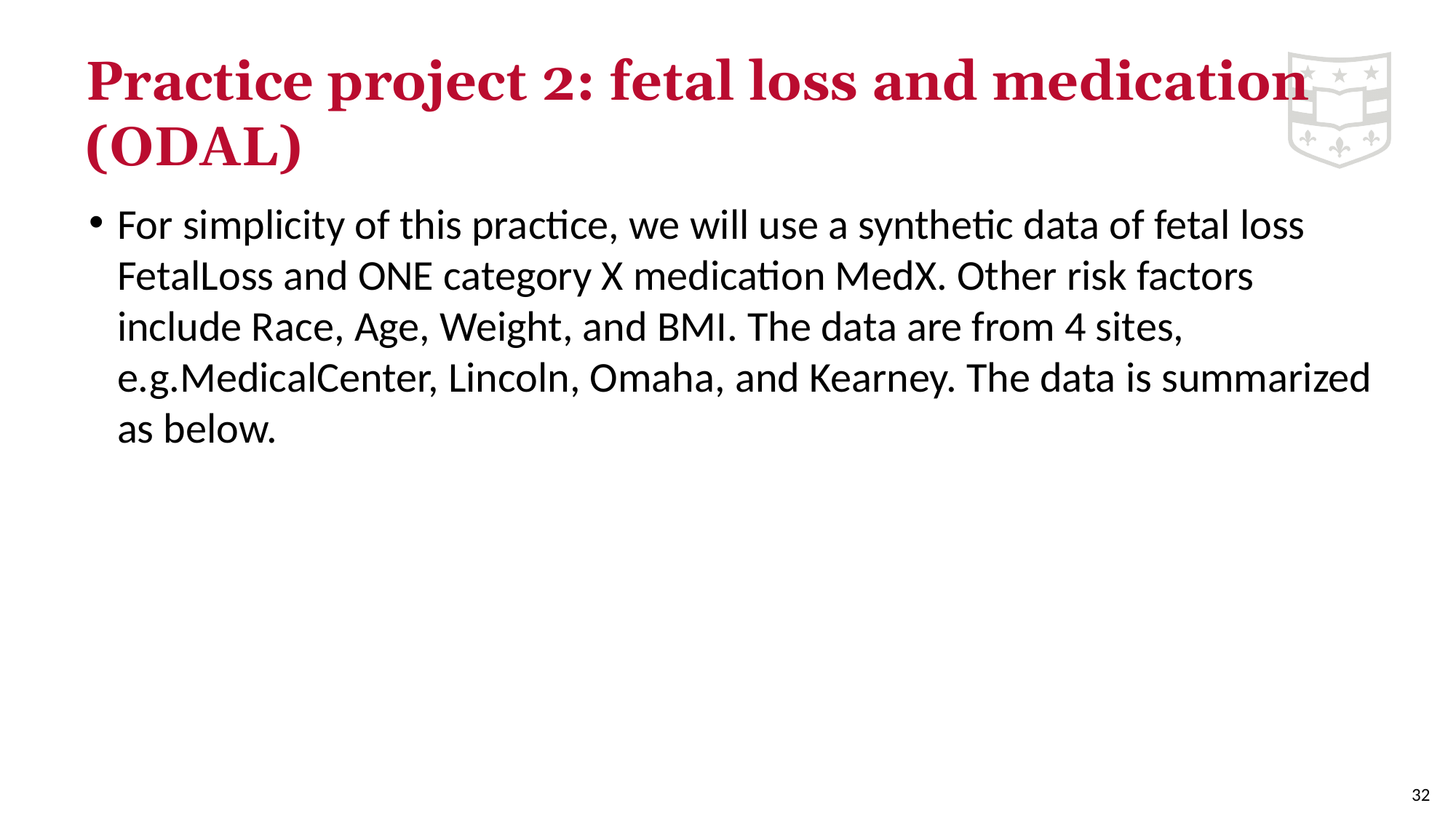

# Practice project 2: fetal loss and medication (ODAL)
For simplicity of this practice, we will use a synthetic data of fetal loss FetalLoss and ONE category X medication MedX. Other risk factors include Race, Age, Weight, and BMI. The data are from 4 sites, e.g.MedicalCenter, Lincoln, Omaha, and Kearney. The data is summarized as below.